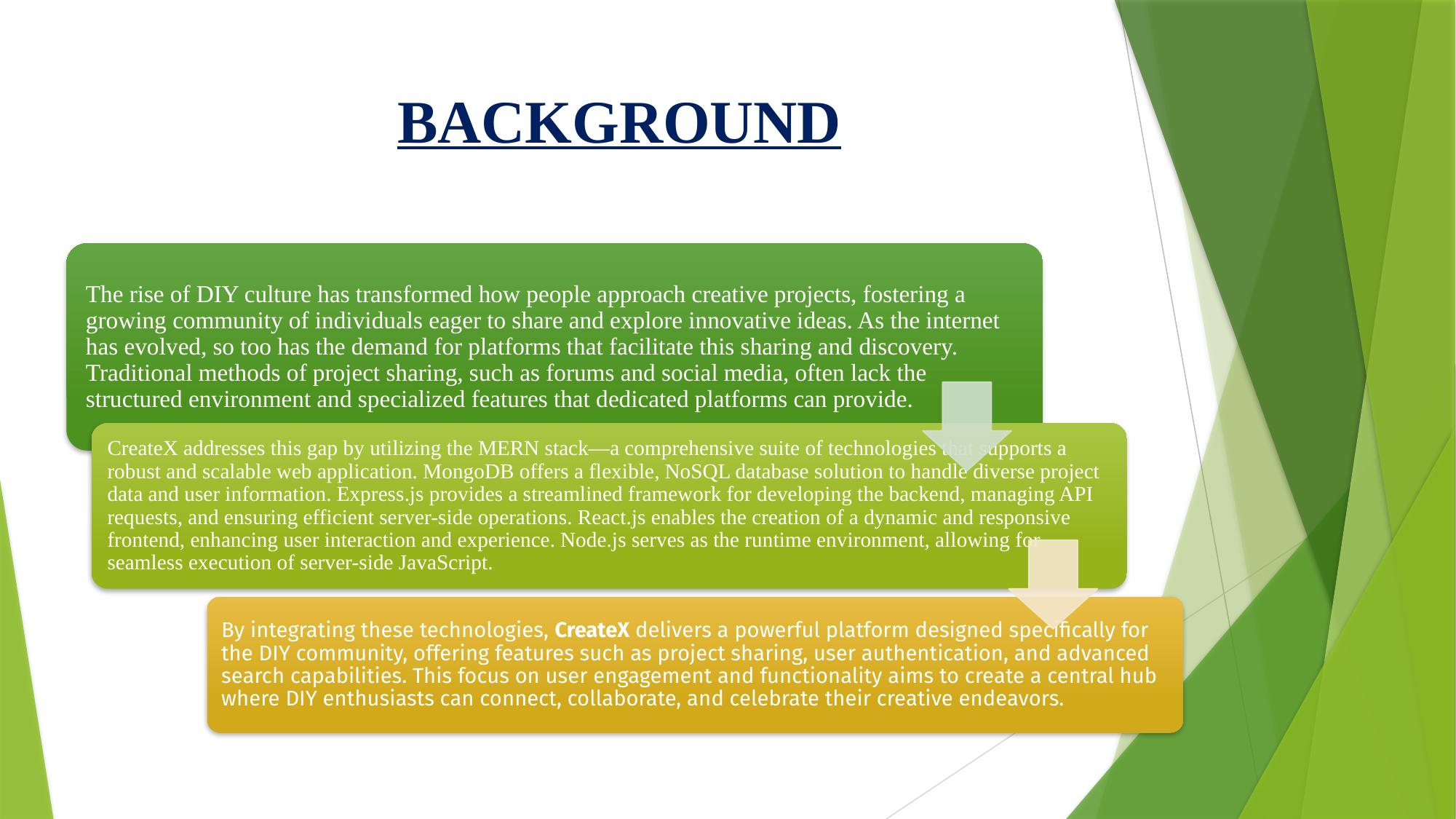

# BACKGROUND
The rise of DIY culture has transformed how people approach creative projects, fostering a growing community of individuals eager to share and explore innovative ideas. As the internet has evolved, so too has the demand for platforms that facilitate this sharing and discovery. Traditional methods of project sharing, such as forums and social media, often lack the structured environment and specialized features that dedicated platforms can provide.
CreateX addresses this gap by utilizing the MERN stack—a comprehensive suite of technologies that supports a robust and scalable web application. MongoDB offers a flexible, NoSQL database solution to handle diverse project data and user information. Express.js provides a streamlined framework for developing the backend, managing API requests, and ensuring efficient server-side operations. React.js enables the creation of a dynamic and responsive frontend, enhancing user interaction and experience. Node.js serves as the runtime environment, allowing for seamless execution of server-side JavaScript.
By integrating these technologies, CreateX delivers a powerful platform designed specifically for the DIY community, offering features such as project sharing, user authentication, and advanced search capabilities. This focus on user engagement and functionality aims to create a central hub where DIY enthusiasts can connect, collaborate, and celebrate their creative endeavors.